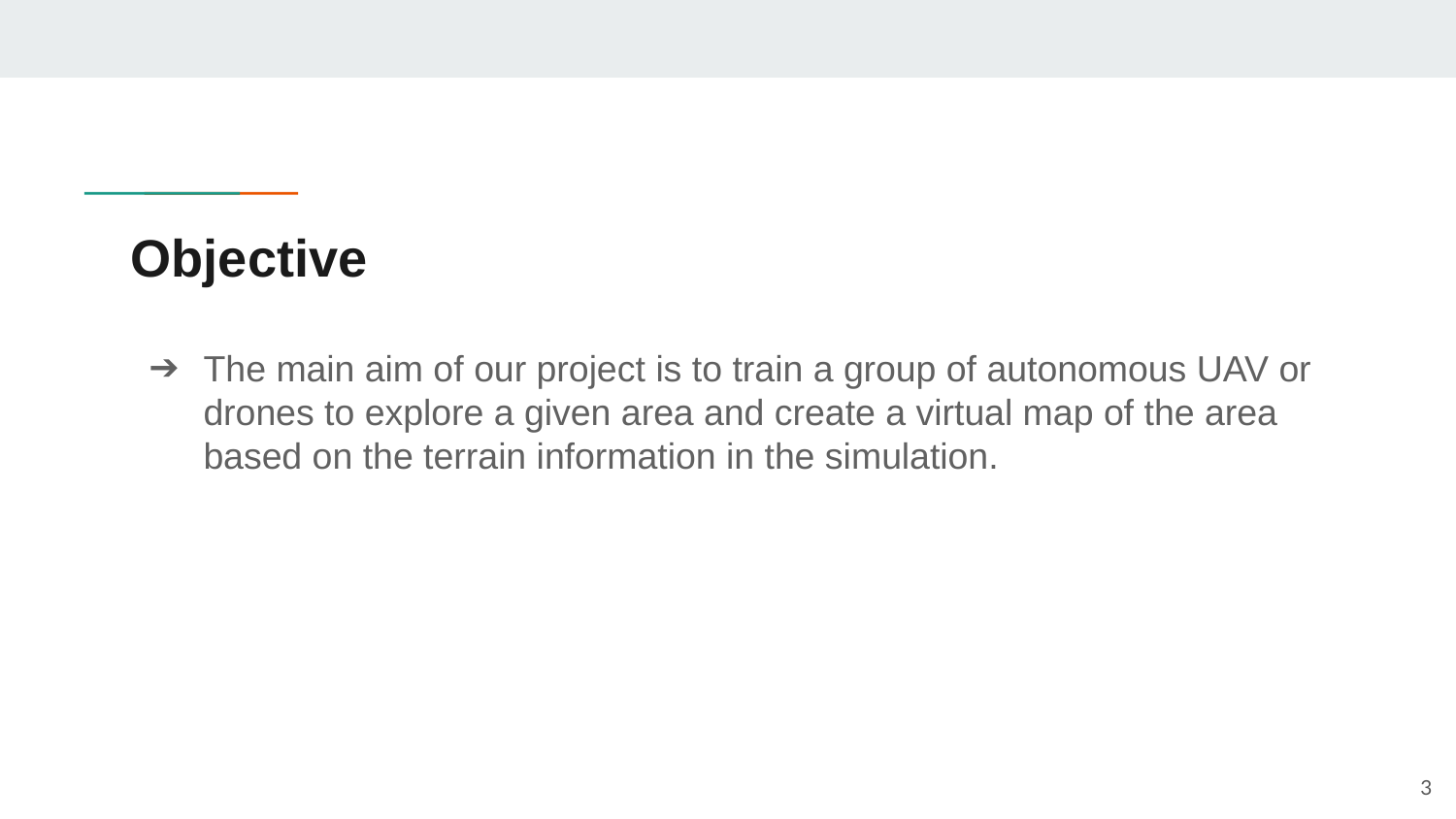

# Objective
The main aim of our project is to train a group of autonomous UAV or drones to explore a given area and create a virtual map of the area based on the terrain information in the simulation.
3